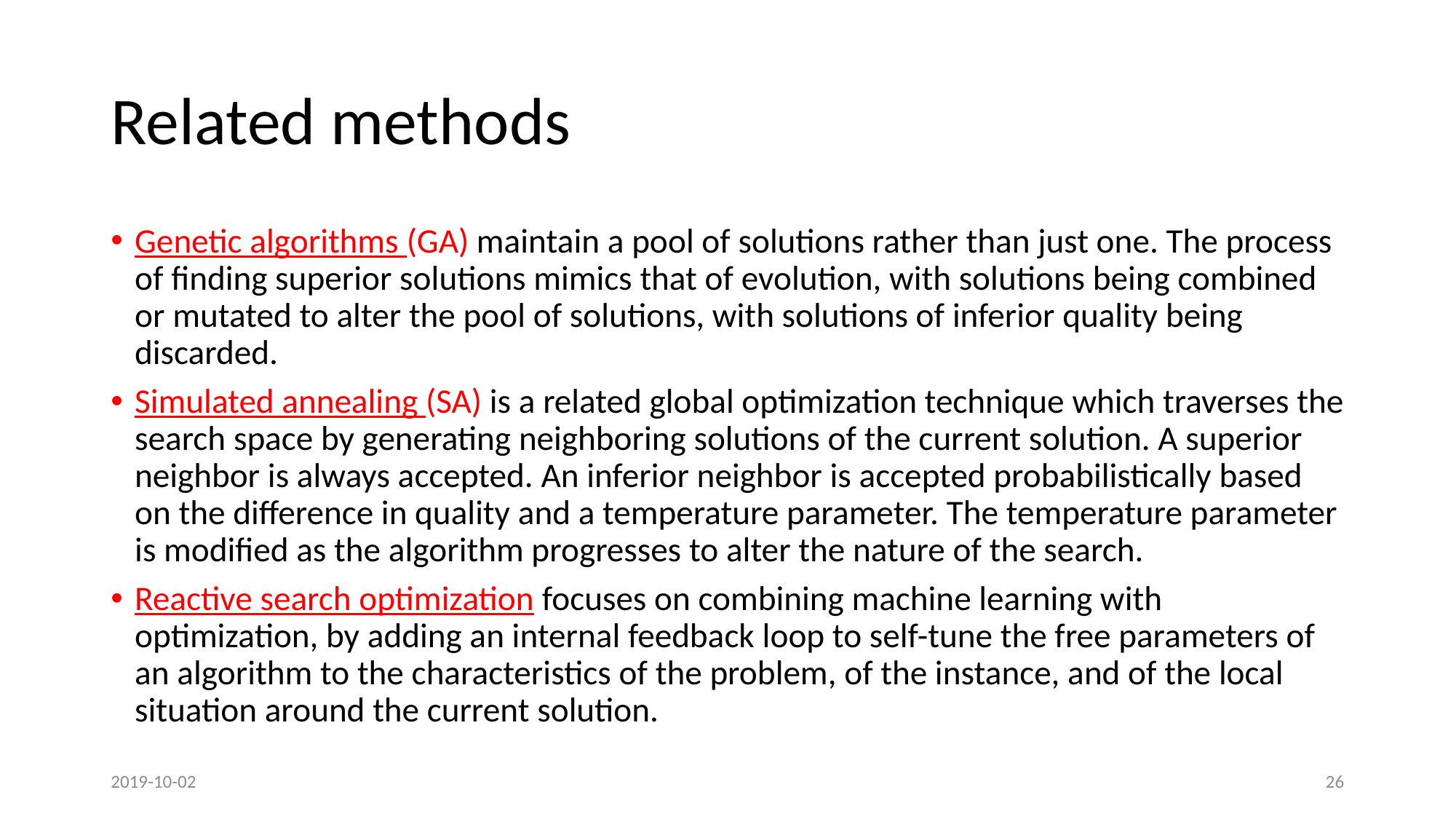

# Related methods
Genetic algorithms (GA) maintain a pool of solutions rather than just one. The process of finding superior solutions mimics that of evolution, with solutions being combined or mutated to alter the pool of solutions, with solutions of inferior quality being discarded.
Simulated annealing (SA) is a related global optimization technique which traverses the search space by generating neighboring solutions of the current solution. A superior neighbor is always accepted. An inferior neighbor is accepted probabilistically based on the difference in quality and a temperature parameter. The temperature parameter is modified as the algorithm progresses to alter the nature of the search.
Reactive search optimization focuses on combining machine learning with optimization, by adding an internal feedback loop to self-tune the free parameters of an algorithm to the characteristics of the problem, of the instance, and of the local situation around the current solution.
2019-10-02
26